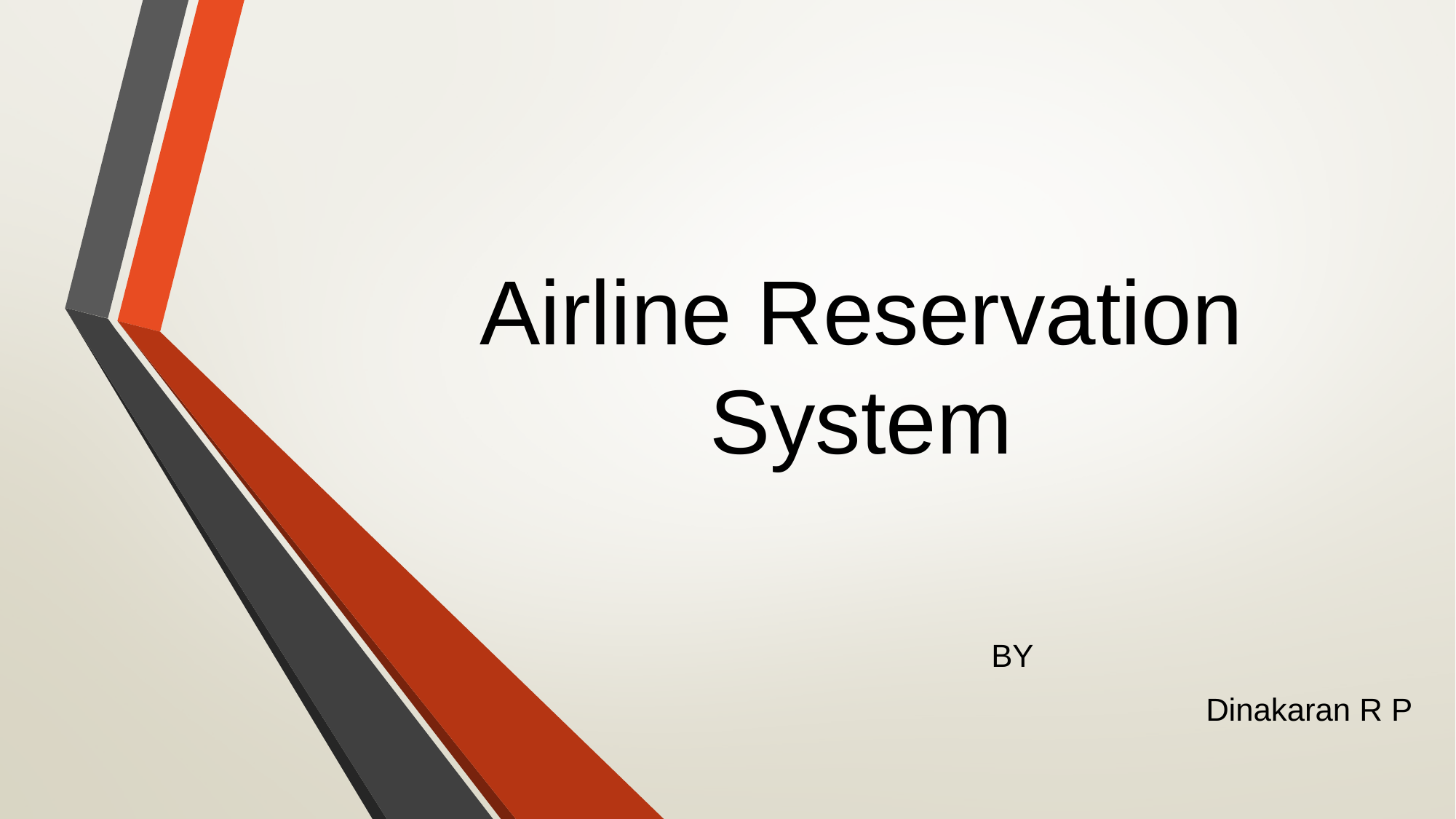

# Airline Reservation System
                                                                                                        BY
Dinakaran R P